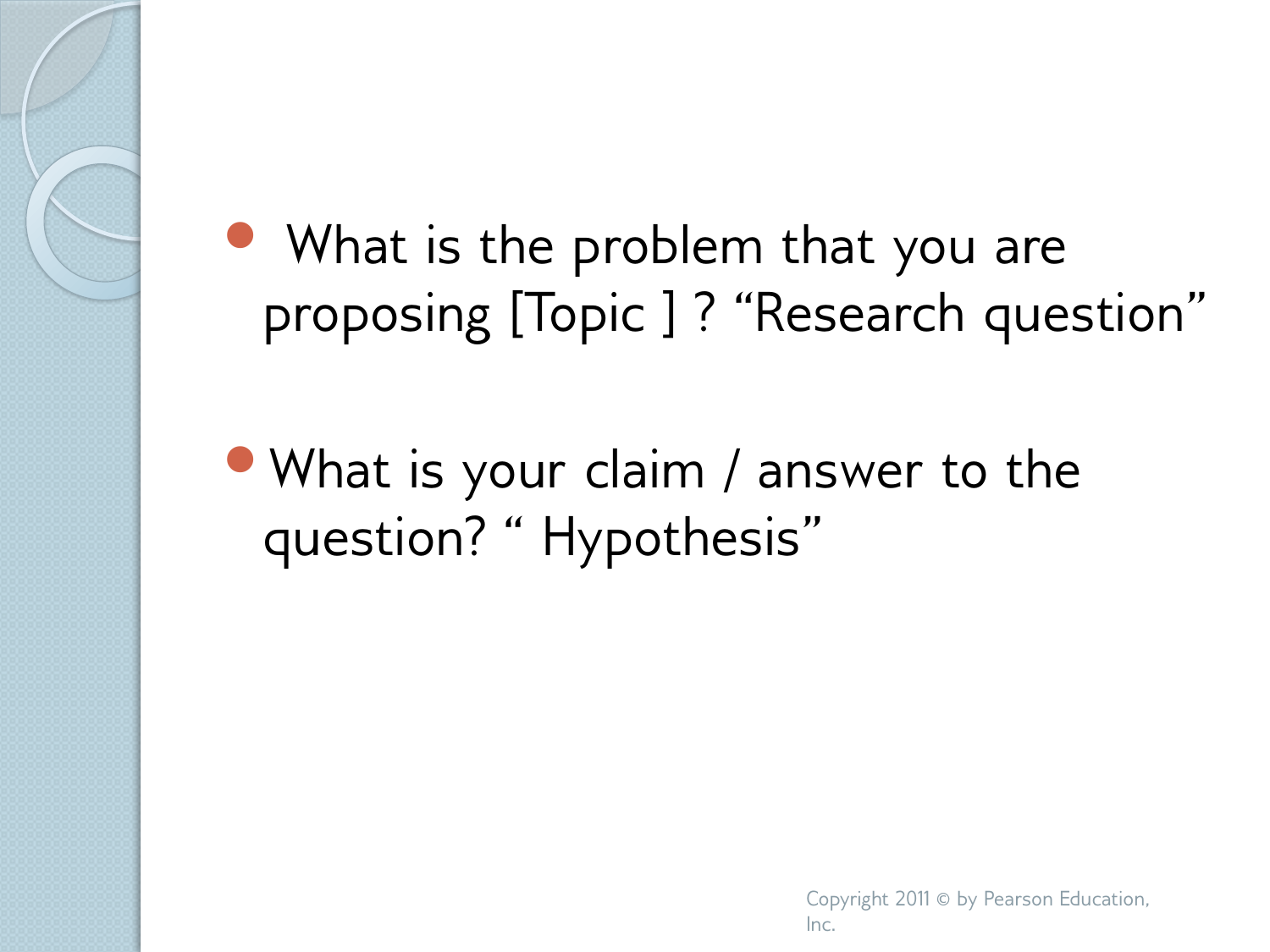

What is the problem that you are proposing [Topic ] ? “Research question”

What is your claim / answer to the question? “ Hypothesis”

Copyright 2011 © by Pearson Education, Inc.